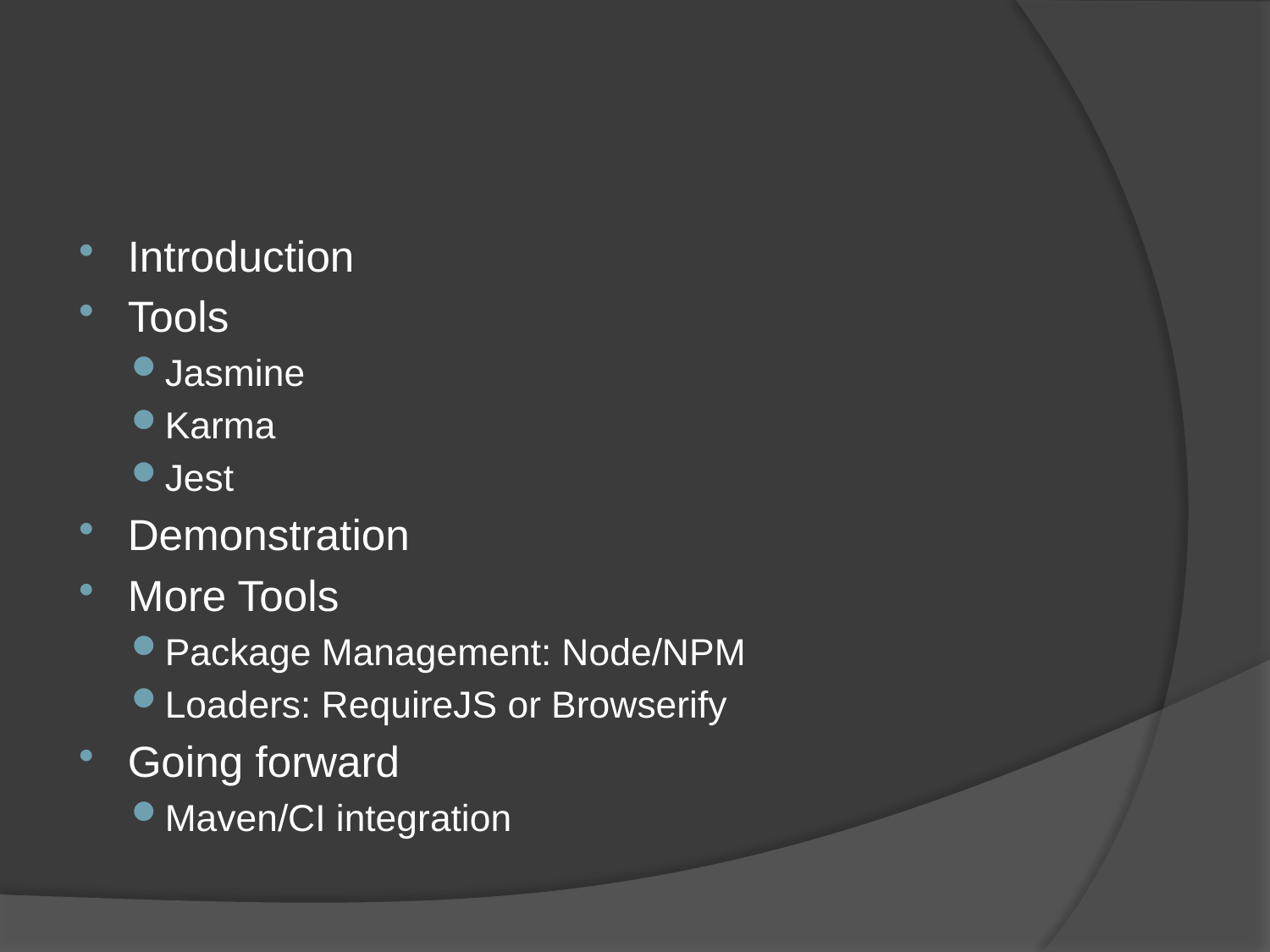

#
Introduction
Tools
Jasmine
Karma
Jest
Demonstration
More Tools
Package Management: Node/NPM
Loaders: RequireJS or Browserify
Going forward
Maven/CI integration